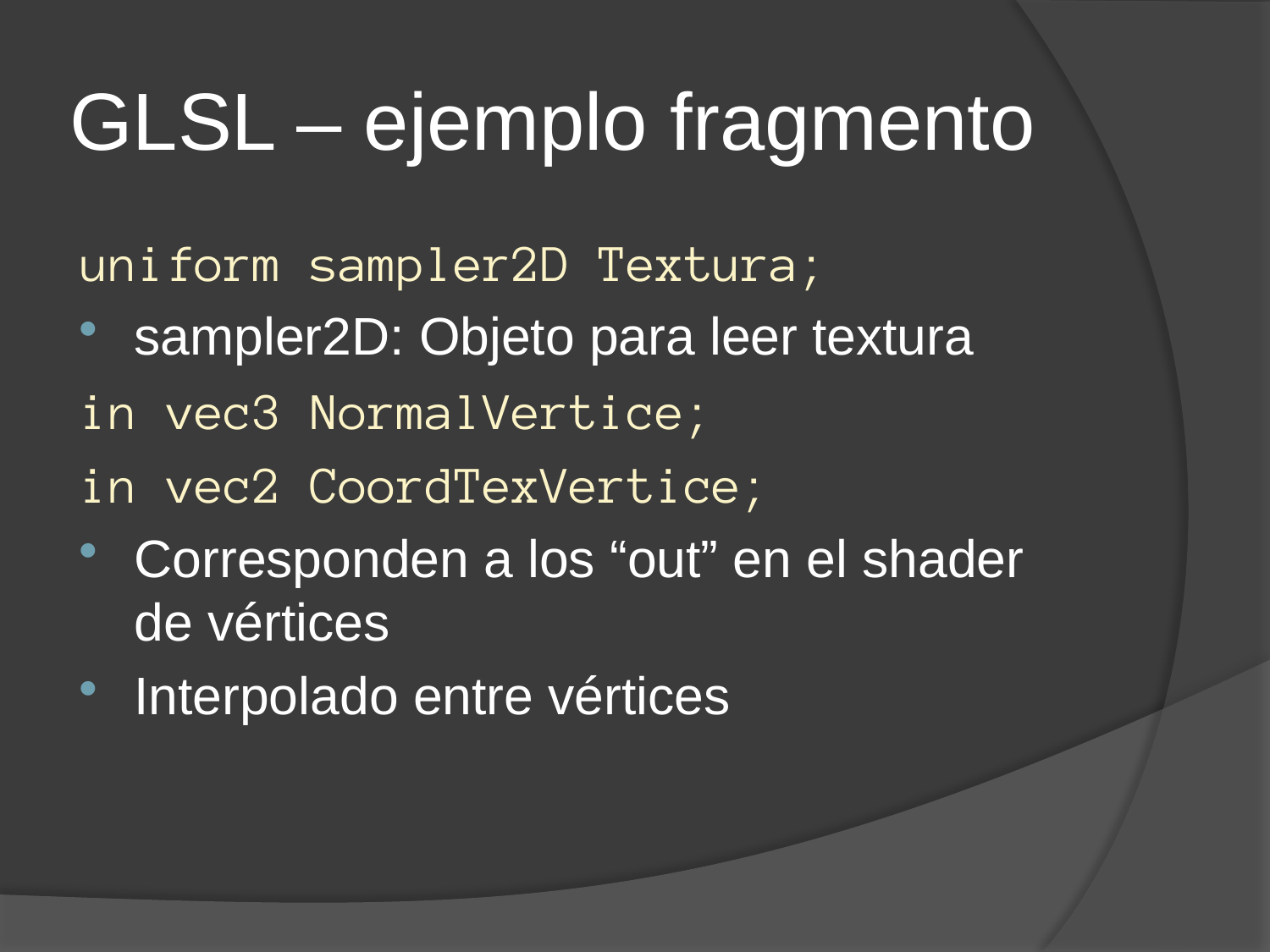

# GLSL – ejemplo fragmento
uniform sampler2D Textura;
sampler2D: Objeto para leer textura
in vec3 NormalVertice;
in vec2 CoordTexVertice;
Corresponden a los “out” en el shader de vértices
Interpolado entre vértices